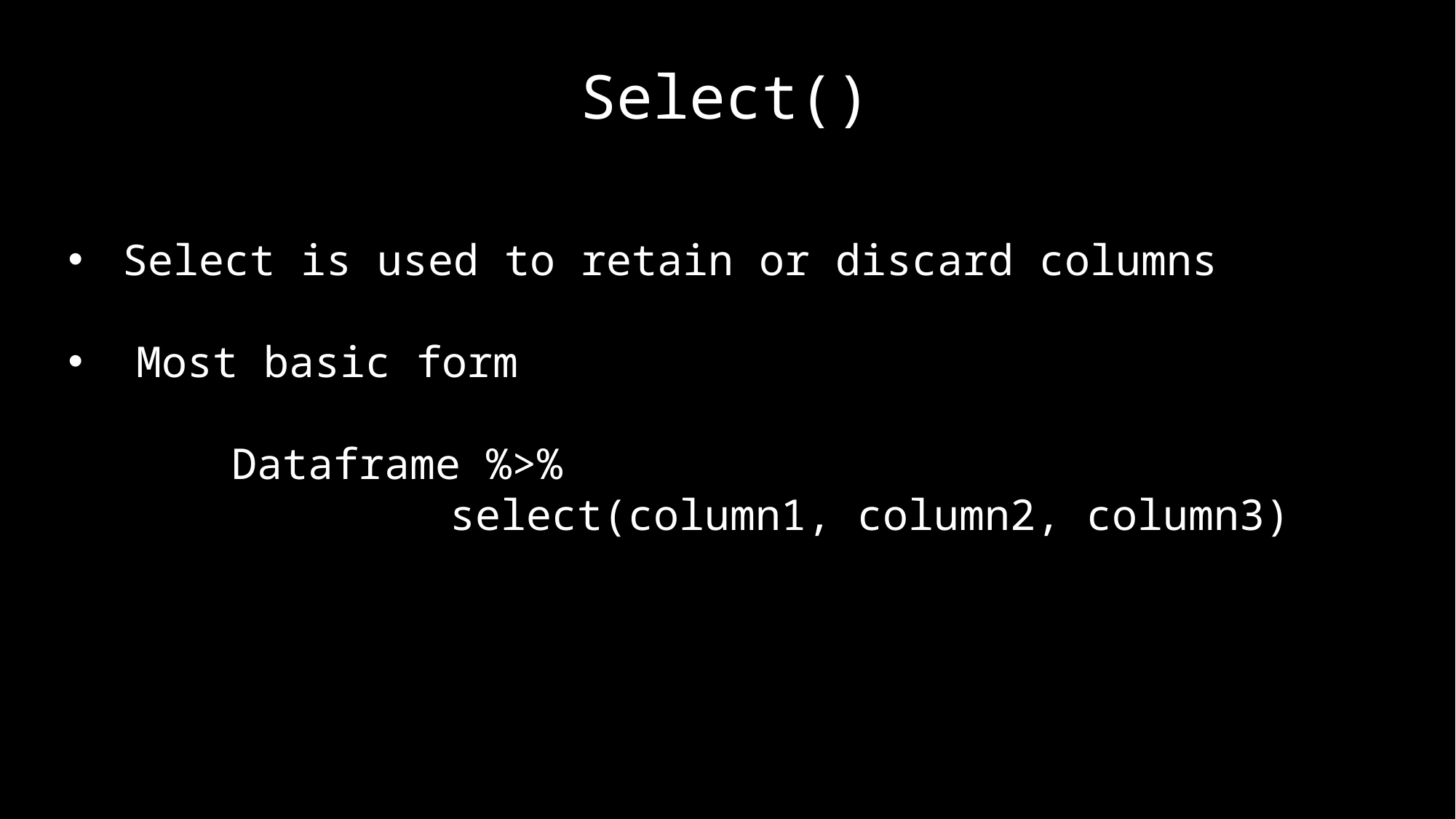

Select()

Select is used to retain or discard columns

Most basic form

	Dataframe %>%
			select(column1, column2, column3)